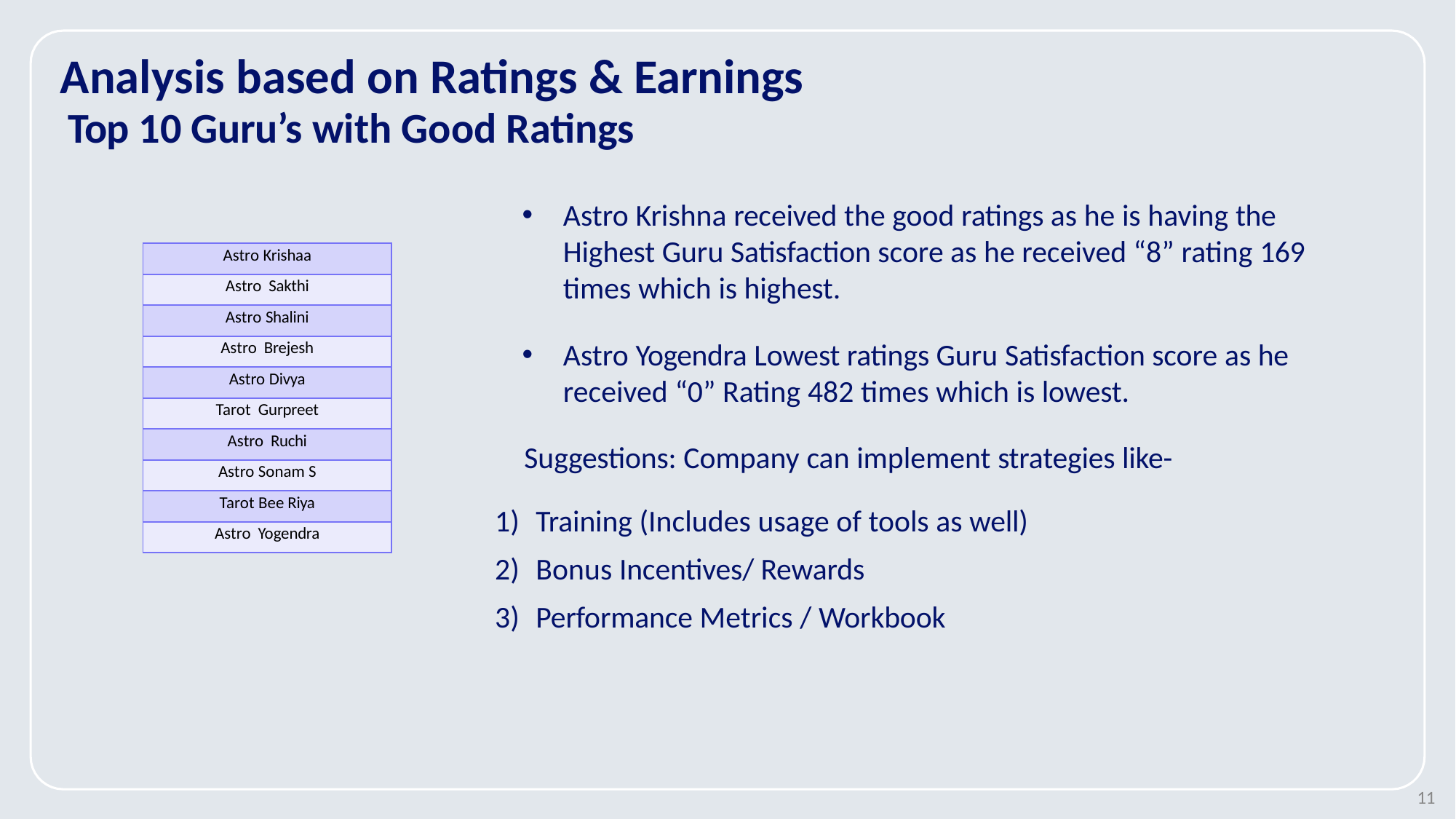

# Analysis based on Ratings & Earnings
Top 10 Guru’s with Good Ratings
Astro Krishna received the good ratings as he is having the Highest Guru Satisfaction score as he received “8” rating 169 times which is highest.
Astro Yogendra Lowest ratings Guru Satisfaction score as he
received “0” Rating 482 times which is lowest.
Suggestions: Company can implement strategies like-
Training (Includes usage of tools as well)
Bonus Incentives/ Rewards
Performance Metrics / Workbook
| Astro Krishaa |
| --- |
| Astro Sakthi |
| Astro Shalini |
| Astro Brejesh |
| Astro Divya |
| Tarot Gurpreet |
| Astro Ruchi |
| Astro Sonam S |
| Tarot Bee Riya |
| Astro Yogendra |
11